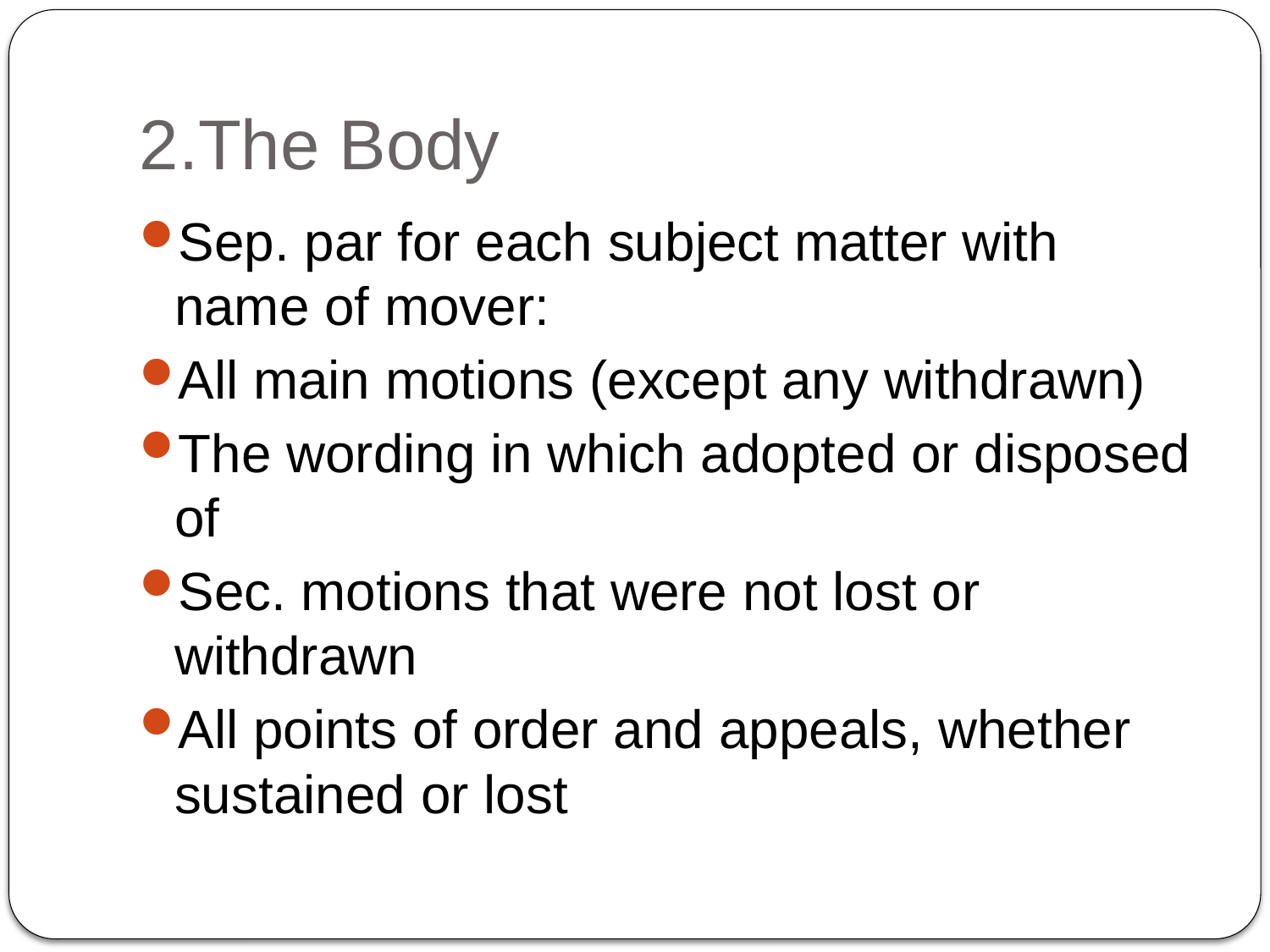

# 2.The Body
Sep. par for each subject matter with name of mover:
All main motions (except any withdrawn)
The wording in which adopted or disposed of
Sec. motions that were not lost or withdrawn
All points of order and appeals, whether sustained or lost